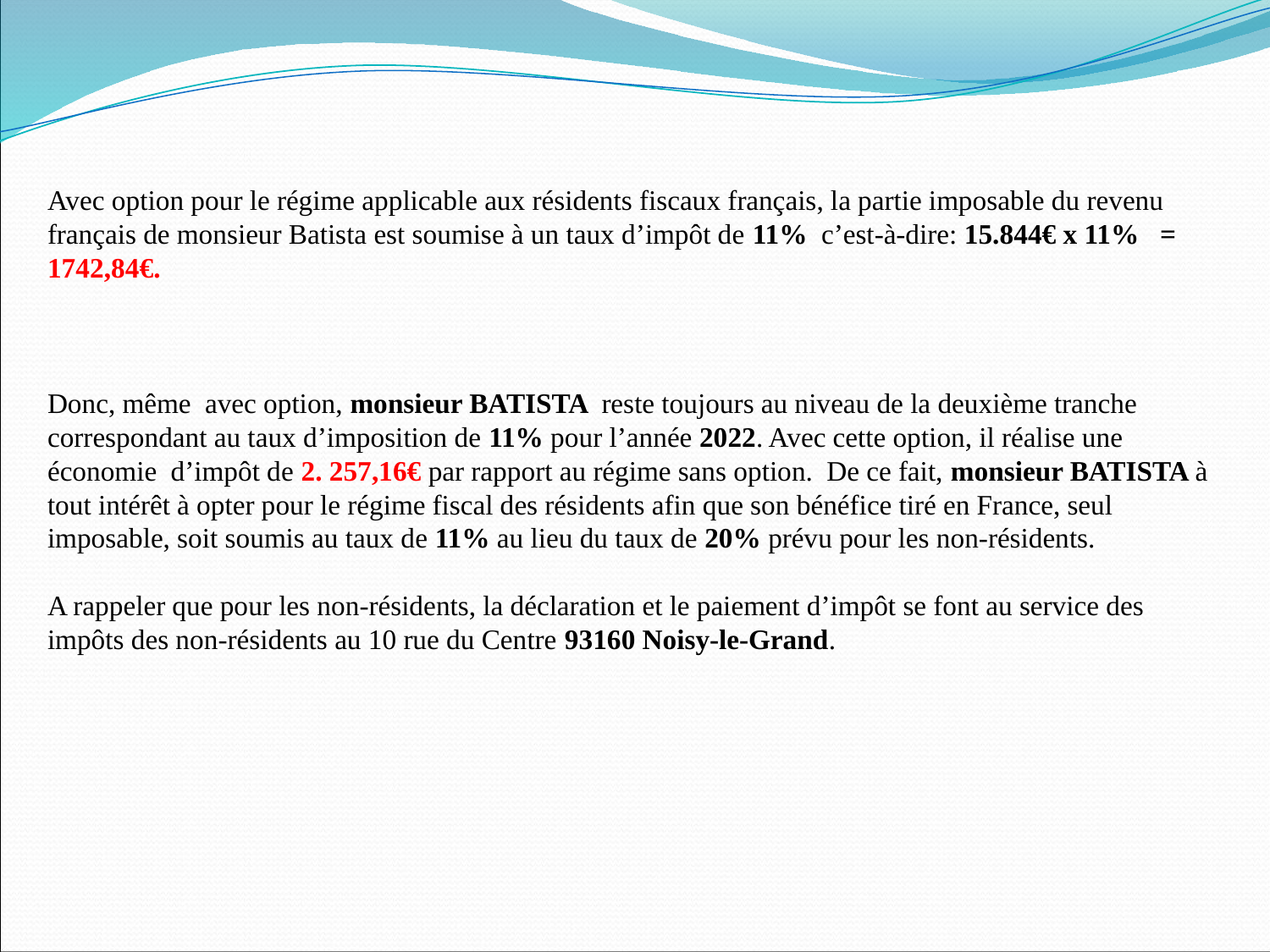

Avec option pour le régime applicable aux résidents fiscaux français, la partie imposable du revenu français de monsieur Batista est soumise à un taux d’impôt de 11%  c’est-à-dire: 15.844€ x 11%   =  1742,84€.

Donc, même  avec option, monsieur BATISTA  reste toujours au niveau de la deuxième tranche correspondant au taux d’imposition de 11% pour l’année 2022. Avec cette option, il réalise une économie  d’impôt de 2. 257,16€ par rapport au régime sans option.  De ce fait, monsieur BATISTA à tout intérêt à opter pour le régime fiscal des résidents afin que son bénéfice tiré en France, seul imposable, soit soumis au taux de 11% au lieu du taux de 20% prévu pour les non-résidents.

A rappeler que pour les non-résidents, la déclaration et le paiement d’impôt se font au service des impôts des non-résidents au 10 rue du Centre 93160 Noisy-le-Grand.